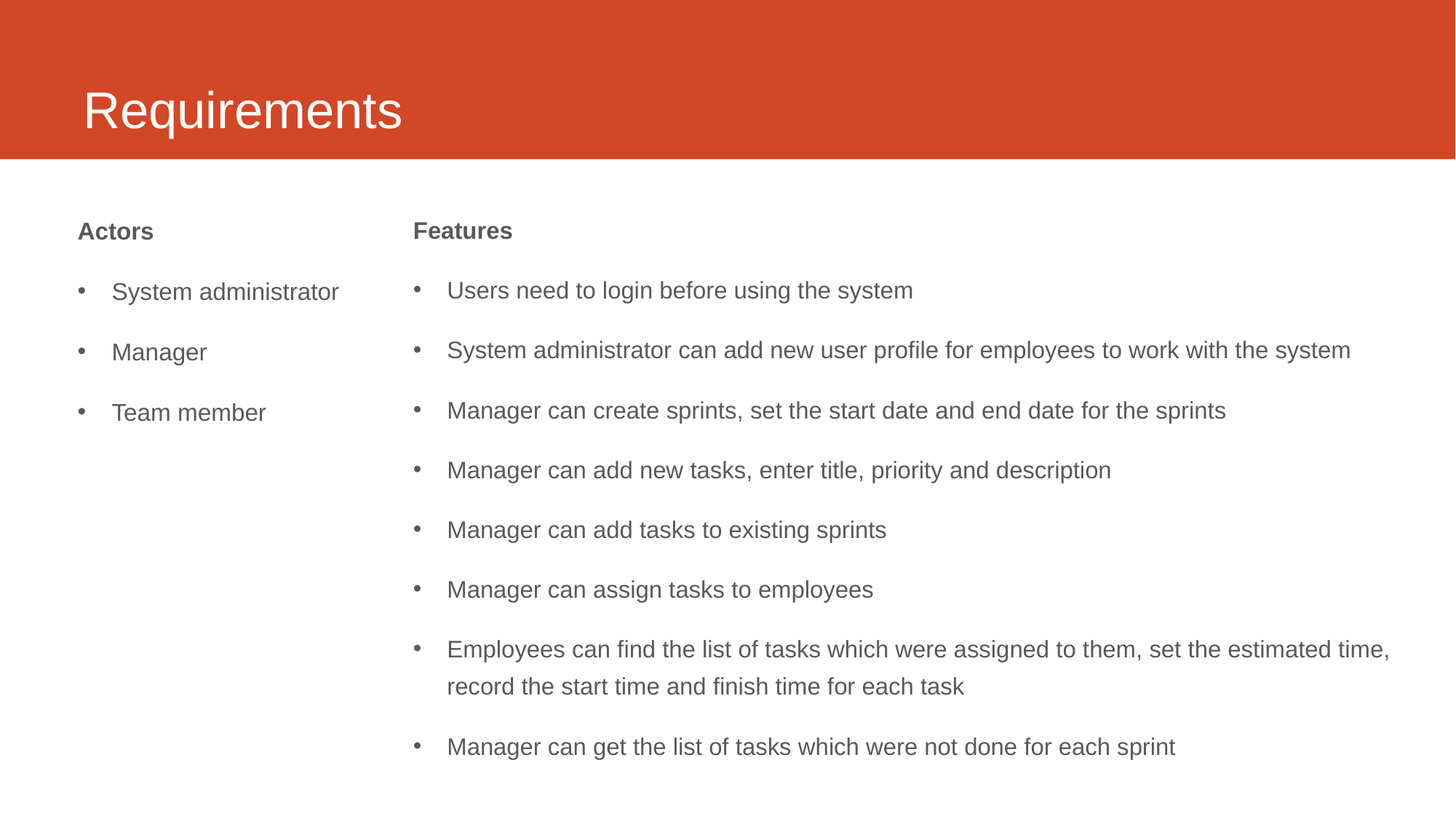

# Requirements
Actors
System administrator
Manager
Team member
Features
Users need to login before using the system
System administrator can add new user profile for employees to work with the system
Manager can create sprints, set the start date and end date for the sprints
Manager can add new tasks, enter title, priority and description
Manager can add tasks to existing sprints
Manager can assign tasks to employees
Employees can find the list of tasks which were assigned to them, set the estimated time, record the start time and finish time for each task
Manager can get the list of tasks which were not done for each sprint